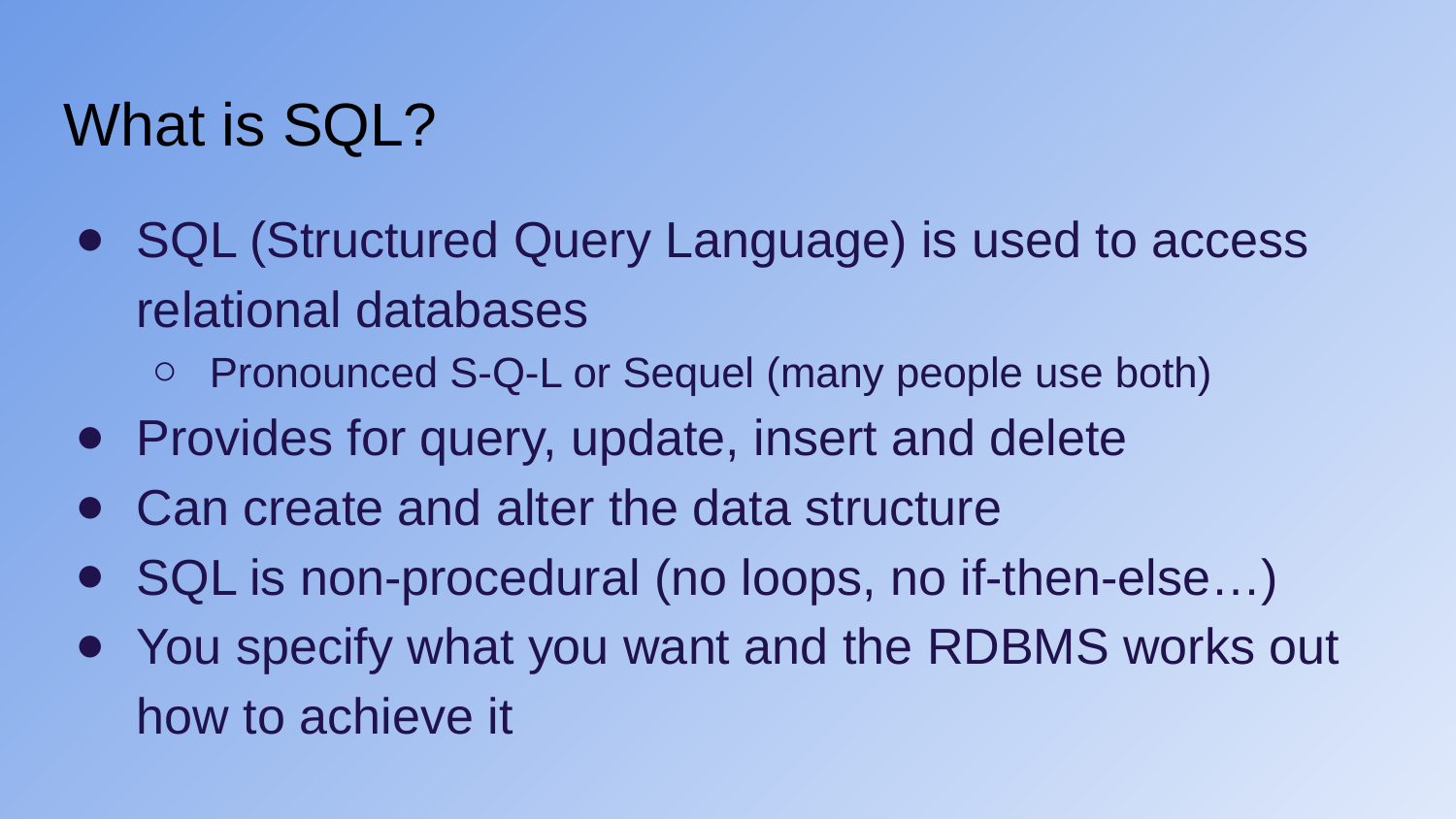

What is SQL?
SQL (Structured Query Language) is used to access relational databases
Pronounced S-Q-L or Sequel (many people use both)
Provides for query, update, insert and delete
Can create and alter the data structure
SQL is non-procedural (no loops, no if-then-else…)
You specify what you want and the RDBMS works out how to achieve it